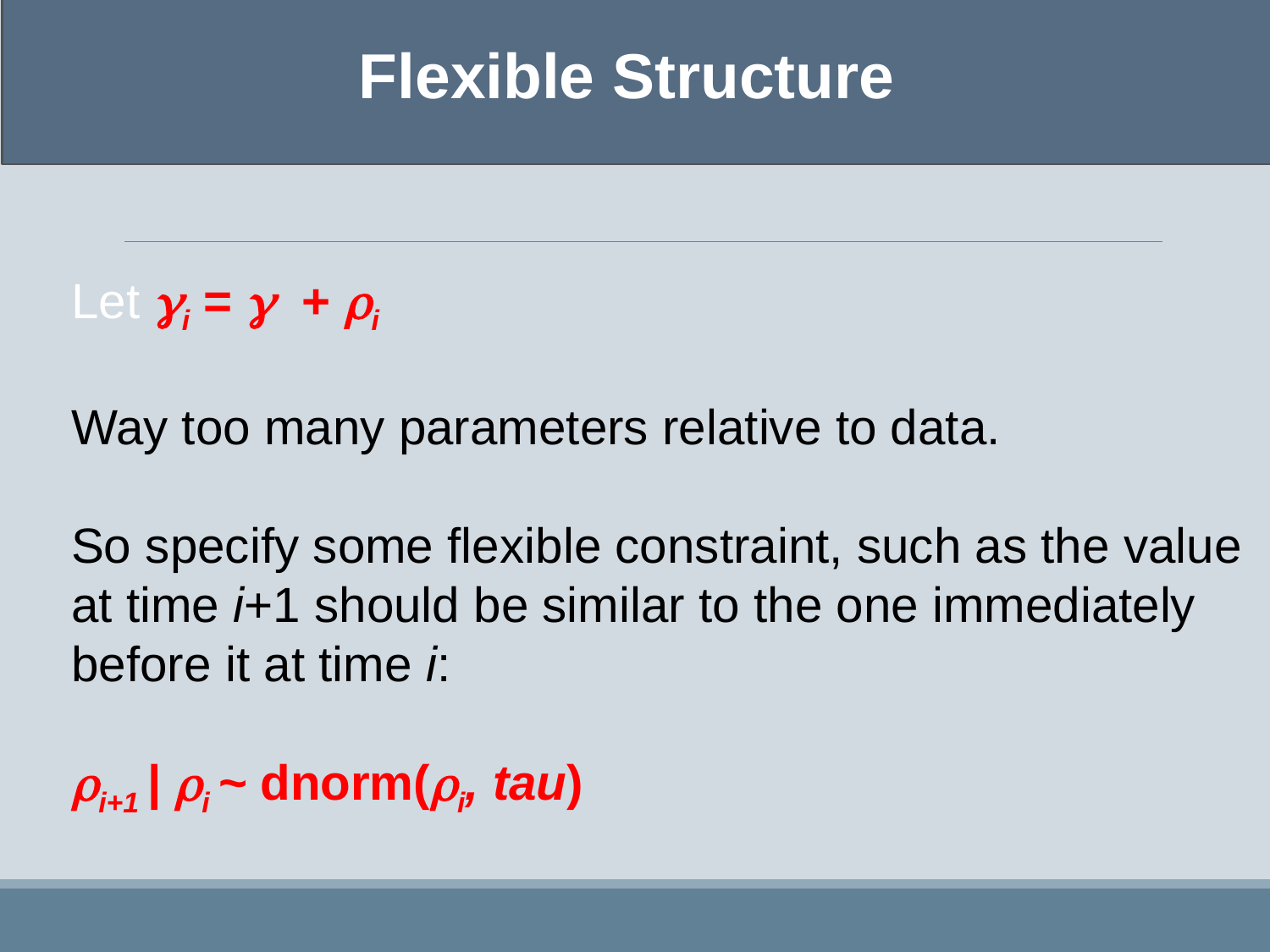

Flexible Structure
Let γi = γ  + ρi

Way too many parameters relative to data.

So specify some flexible constraint, such as the value at time i+1 should be similar to the one immediately before it at time i:

ρi+1 | ρi ~ dnorm(ρi, tau)